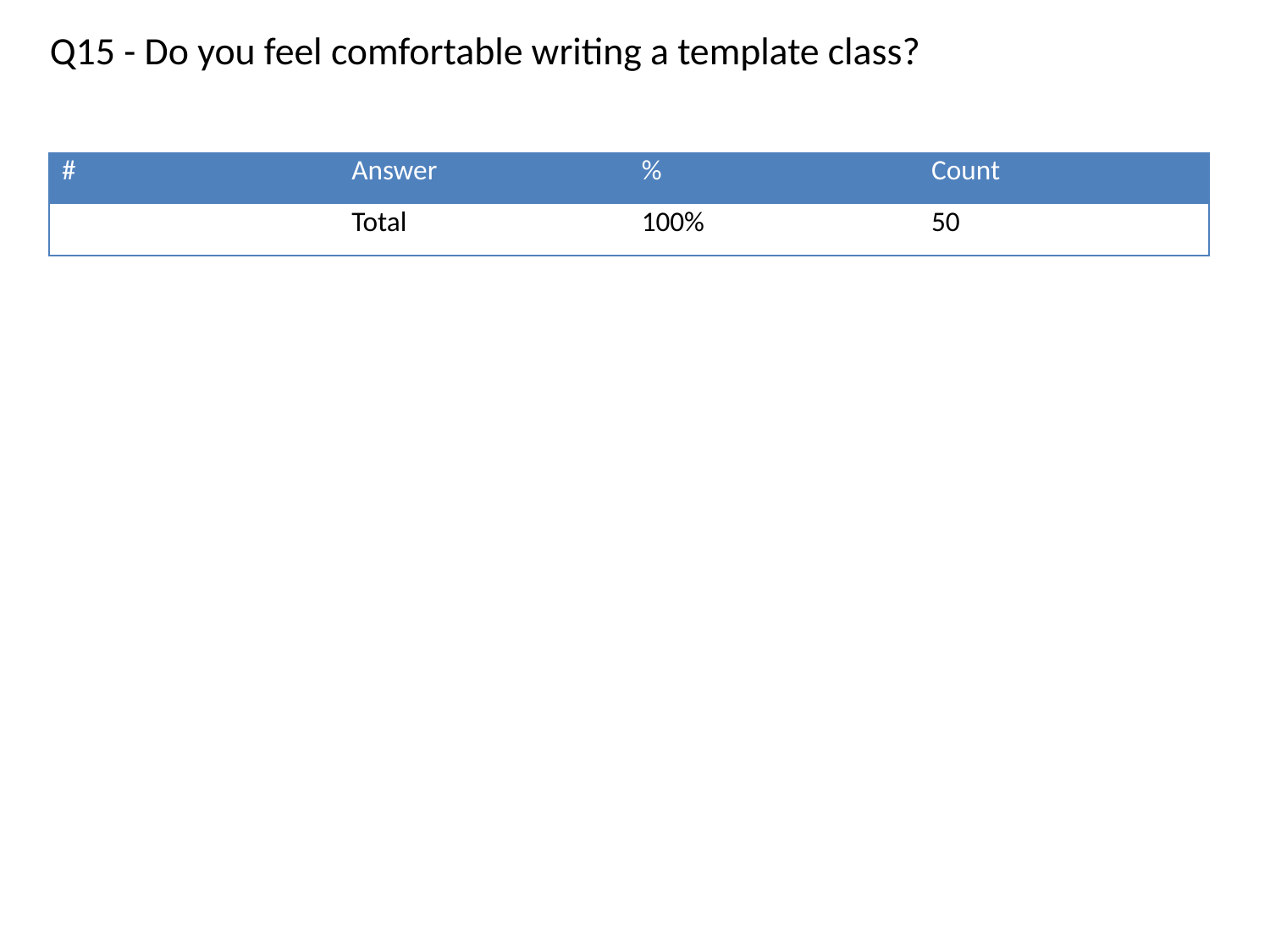

Q15 - Do you feel comfortable writing a template class?
| # | Answer | % | Count |
| --- | --- | --- | --- |
|  | Total | 100% | 50 |